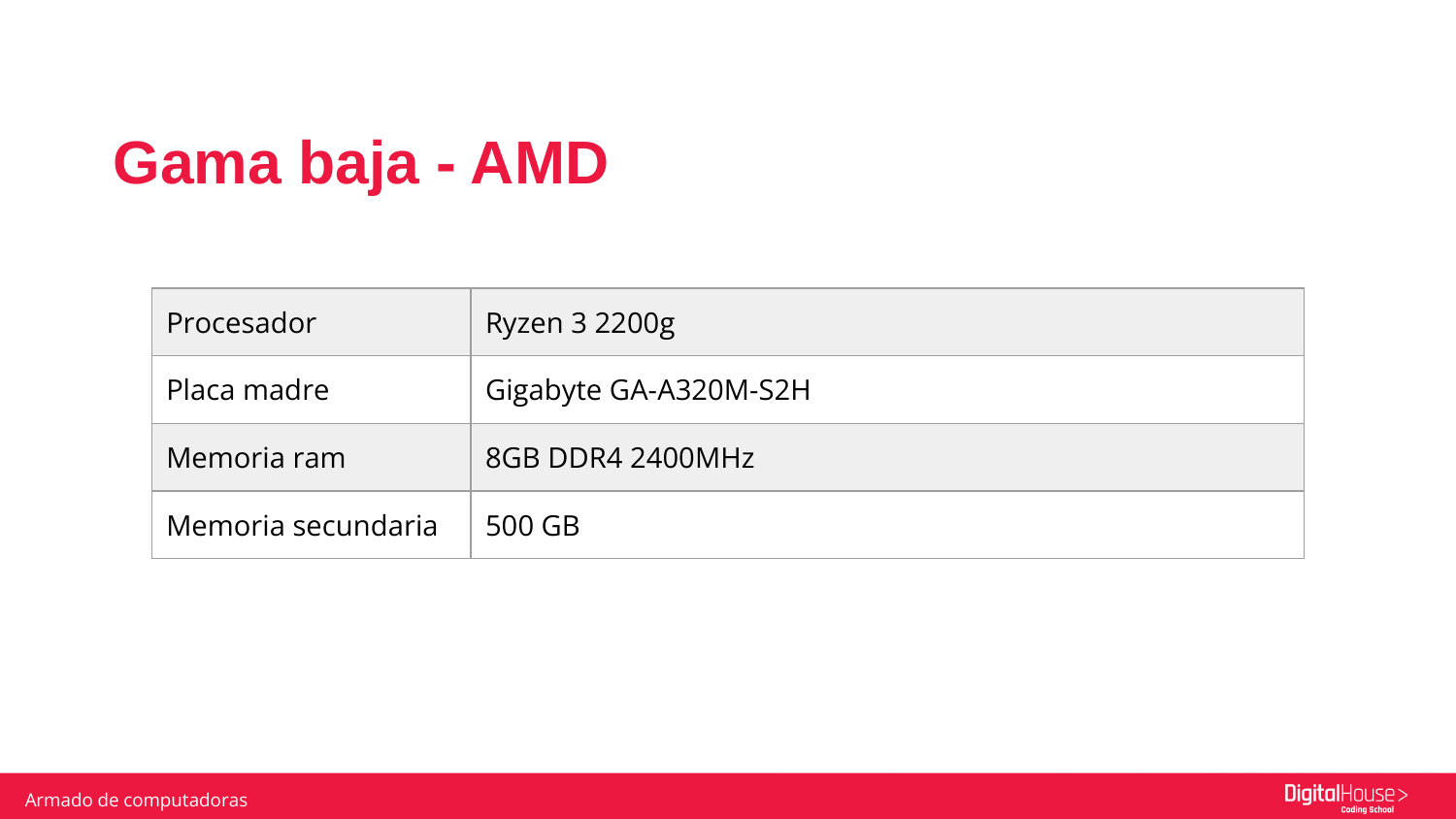

Gama baja - AMD
| Procesador | Ryzen 3 2200g |
| --- | --- |
| Placa madre | Gigabyte GA-A320M-S2H |
| Memoria ram | 8GB DDR4 2400MHz |
| Memoria secundaria | 500 GB |